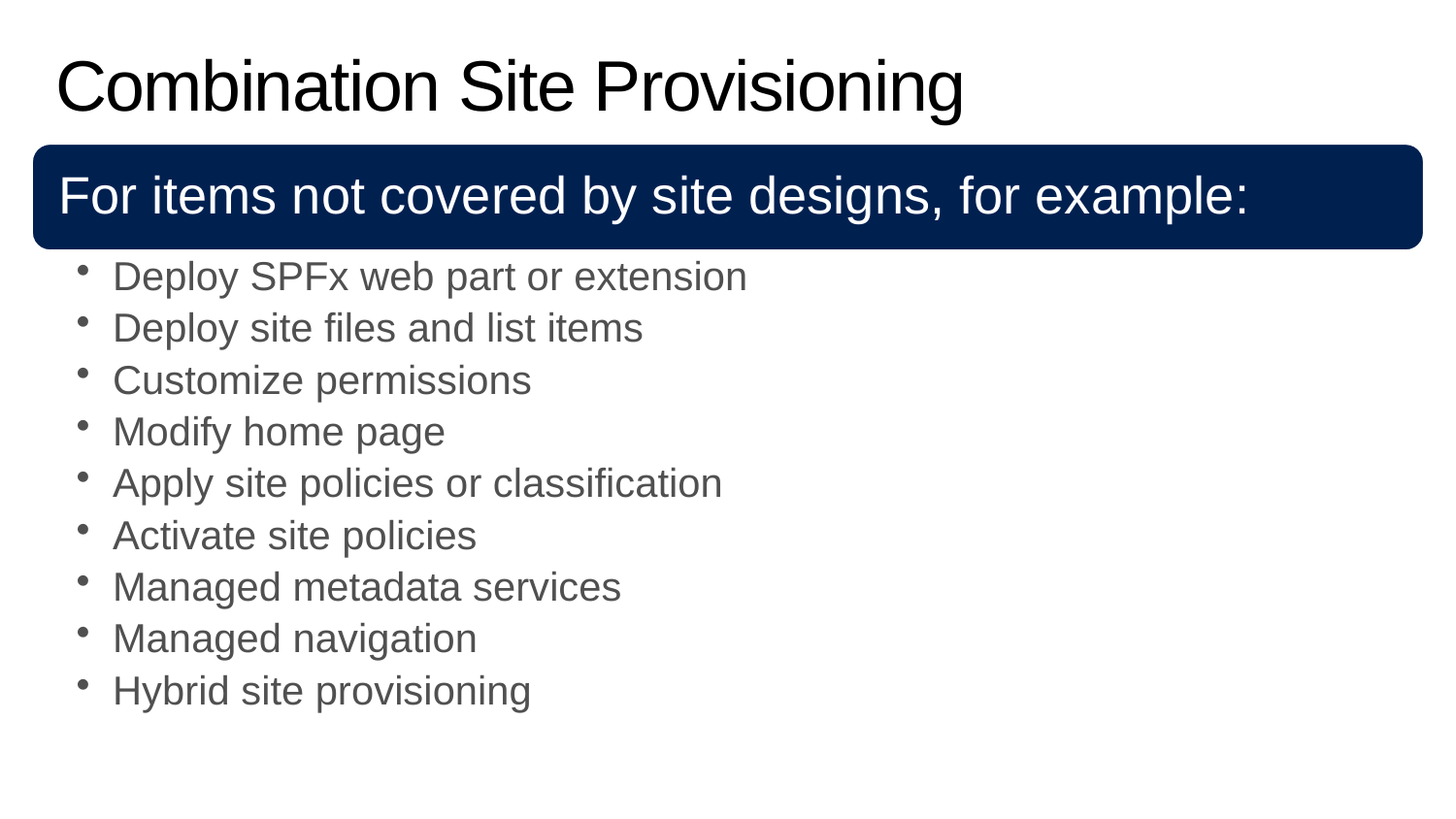

# Combination Site Provisioning
For items not covered by site designs, for example:
Deploy SPFx web part or extension
Deploy site files and list items
Customize permissions
Modify home page
Apply site policies or classification
Activate site policies
Managed metadata services
Managed navigation
Hybrid site provisioning